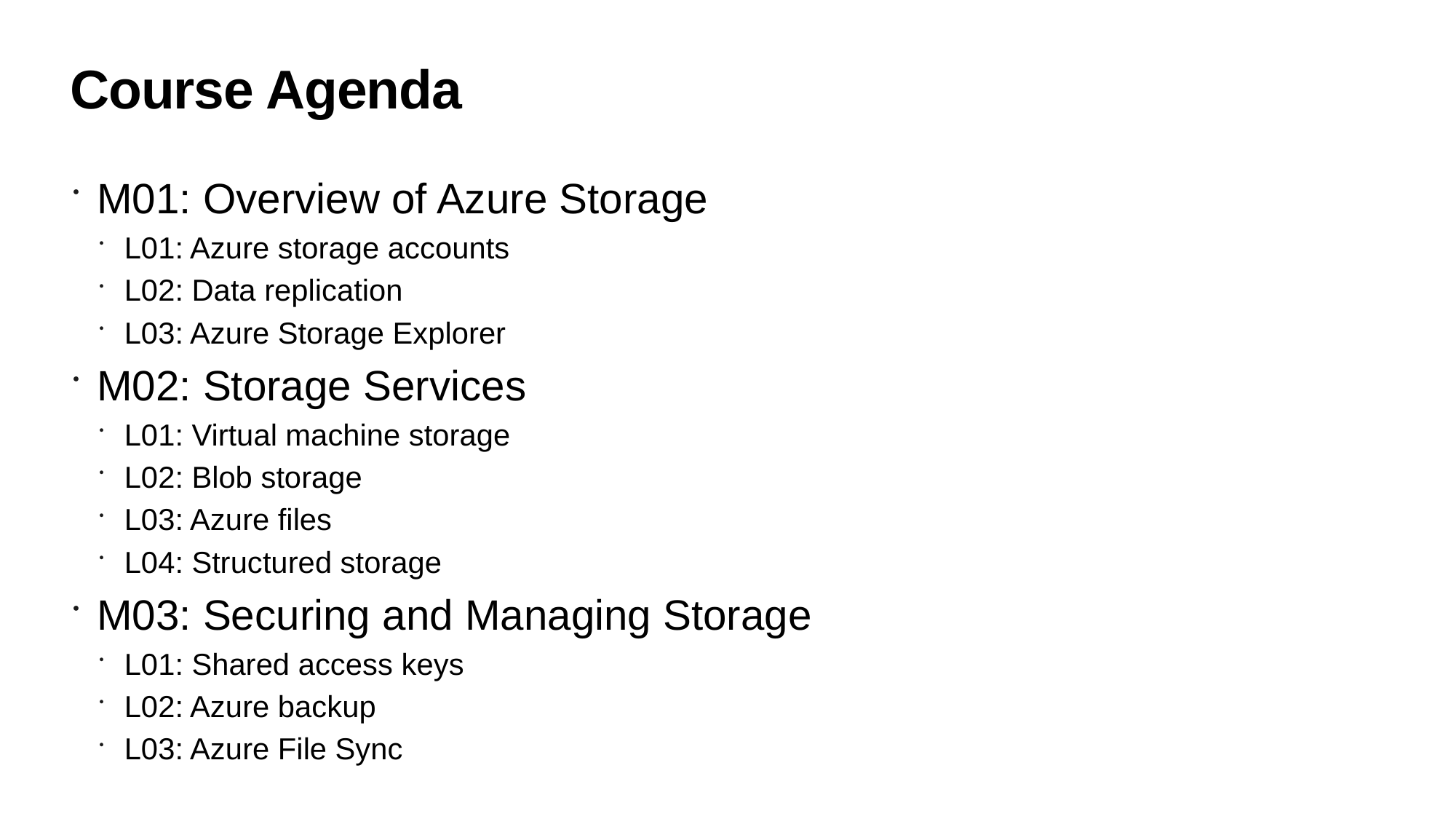

# Course Agenda
M01: Overview of Azure Storage
L01: Azure storage accounts
L02: Data replication
L03: Azure Storage Explorer
M02: Storage Services
L01: Virtual machine storage
L02: Blob storage
L03: Azure files
L04: Structured storage
M03: Securing and Managing Storage
L01: Shared access keys
L02: Azure backup
L03: Azure File Sync